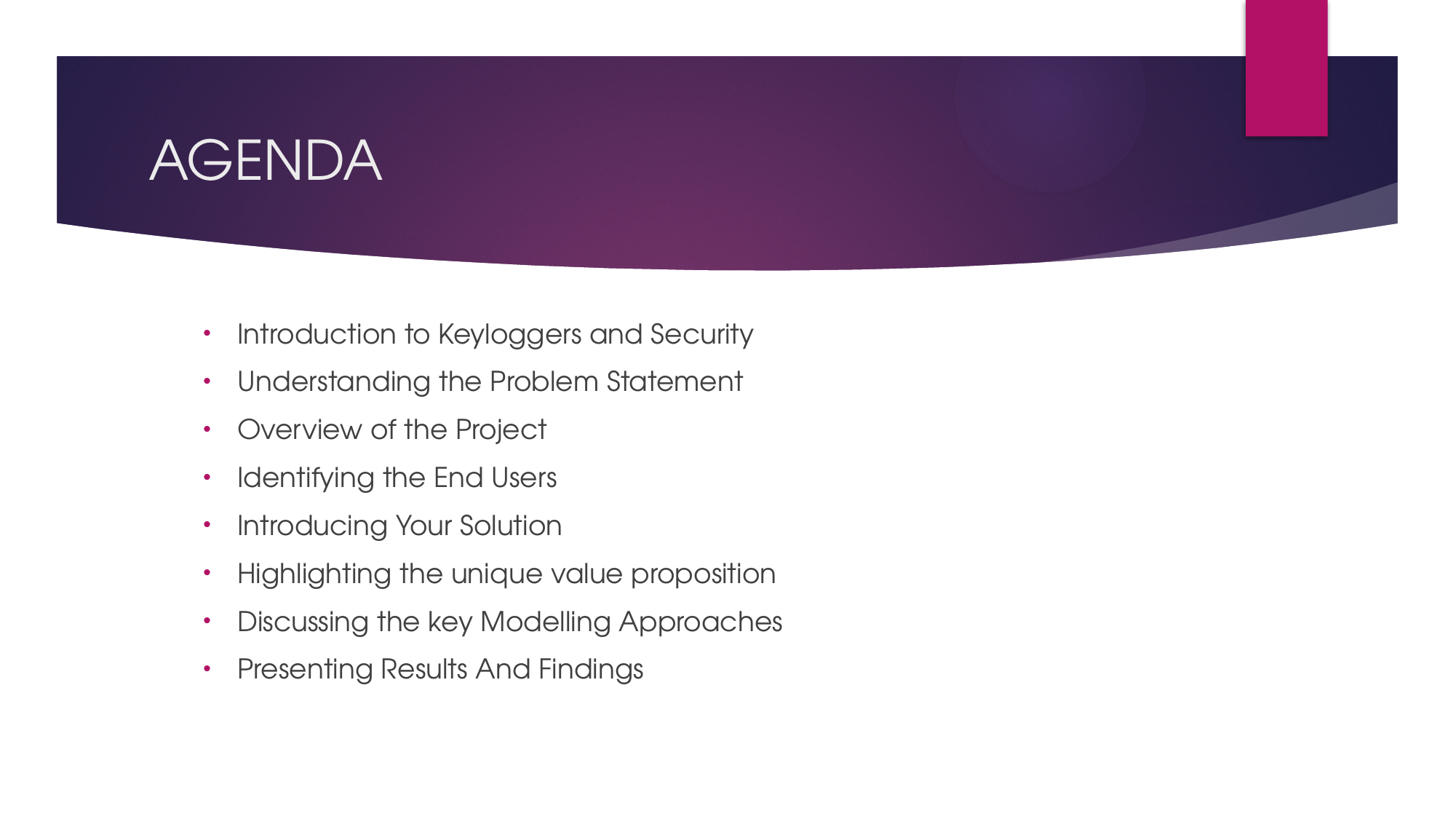

# AGENDA
Introduction to Keyloggers and Security
Understanding the Problem Statement
Overview of the Project
Identifying the End Users
Introducing Your Solution
Highlighting the unique value proposition
Discussing the key Modelling Approaches
Presenting Results And Findings